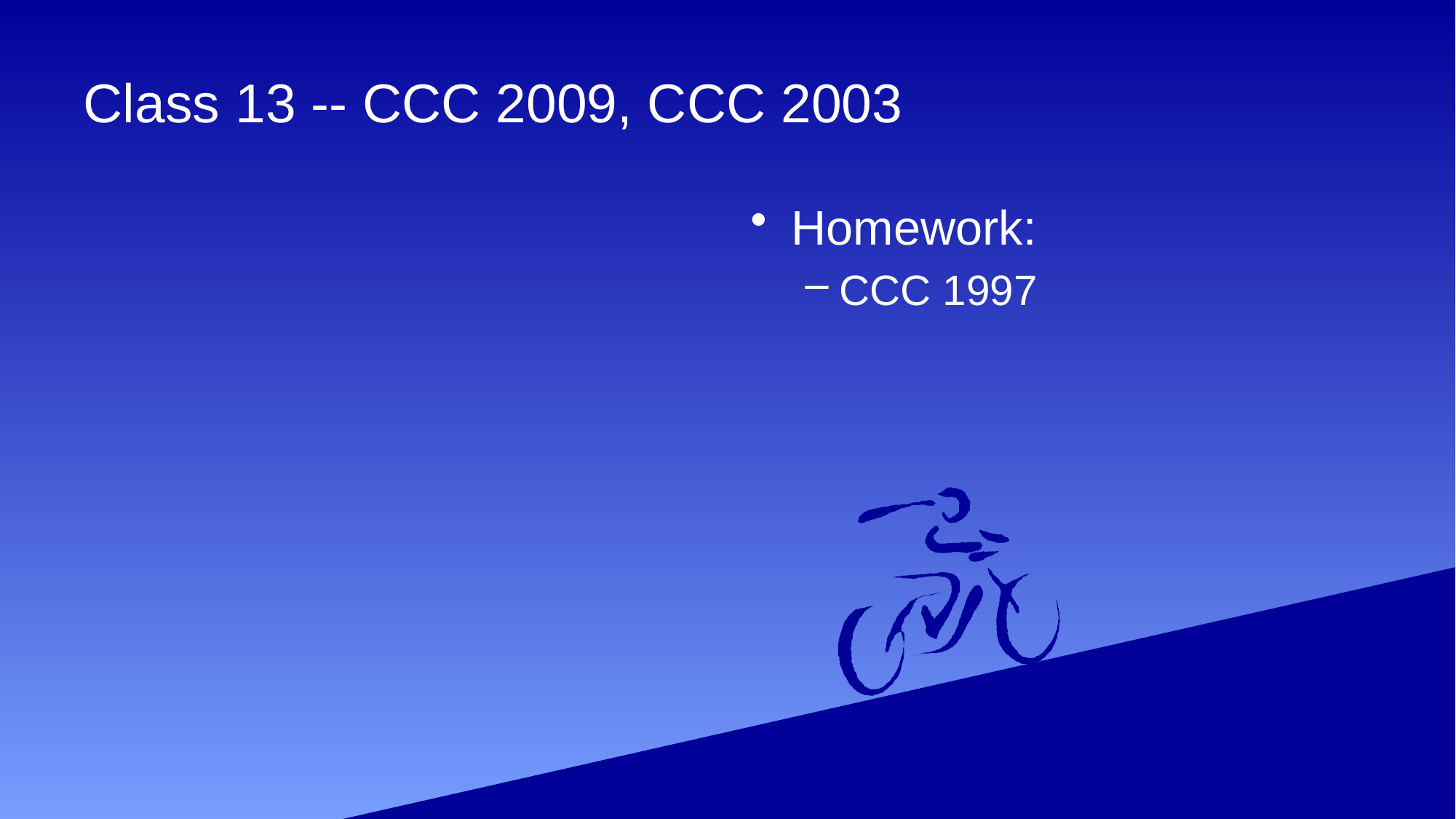

# Class 13 -- CCC 2009, CCC 2003

Homework:
CCC 1997